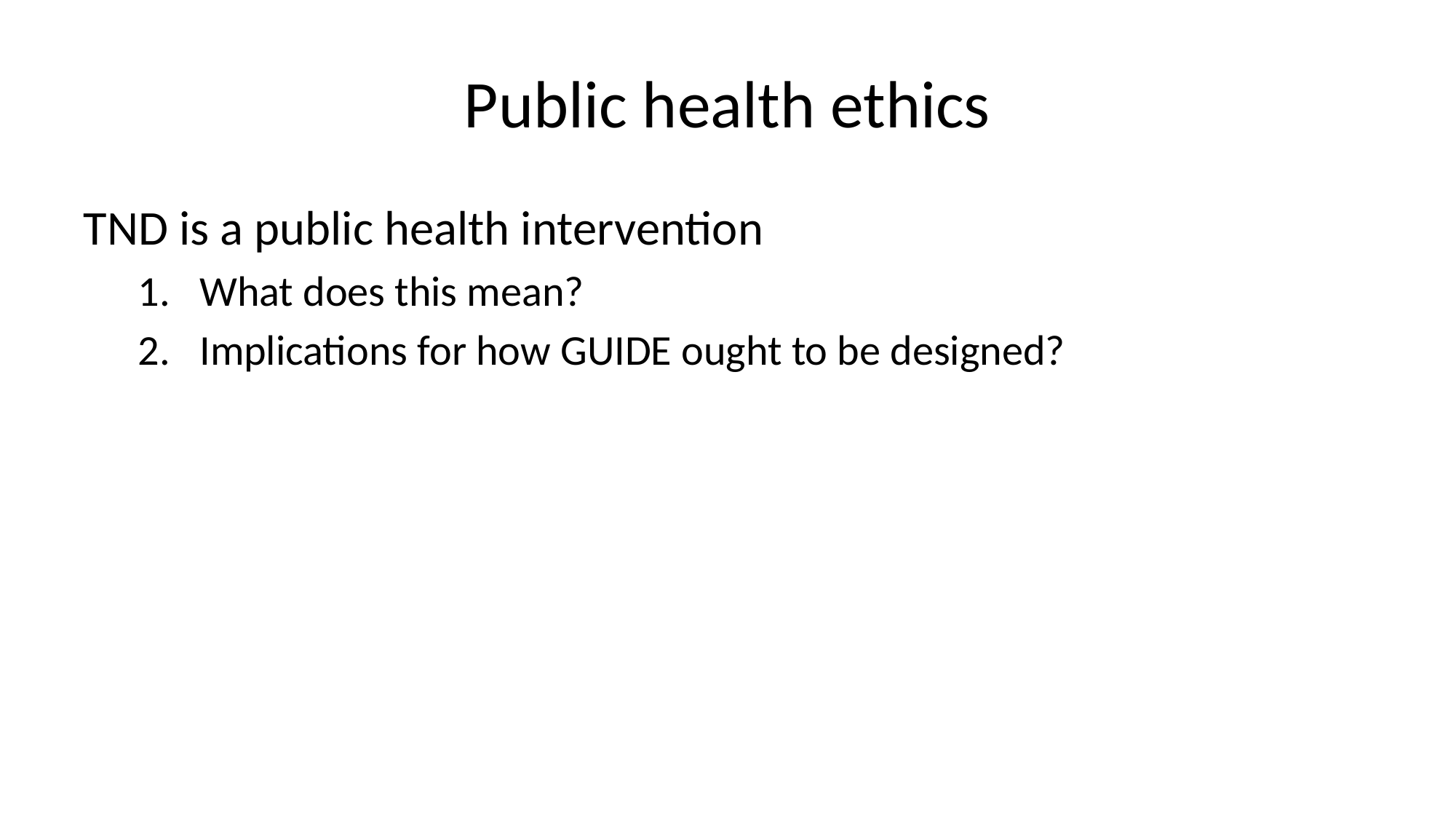

# Public health ethics
TND is a public health intervention
What does this mean?
Implications for how GUIDE ought to be designed?